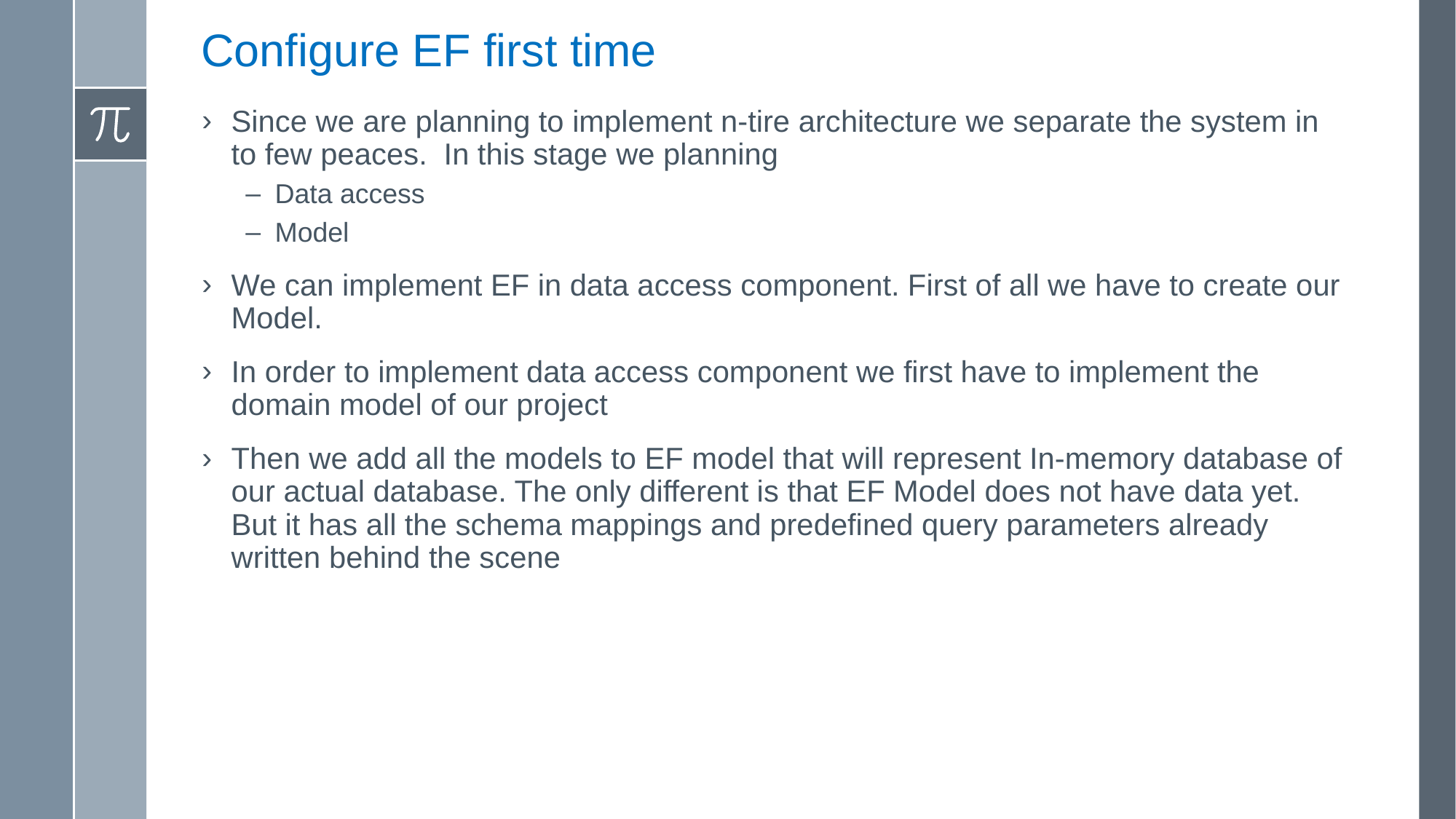

# Configure EF first time
Since we are planning to implement n-tire architecture we separate the system in to few peaces.  In this stage we planning
Data access
Model
We can implement EF in data access component. First of all we have to create our Model.
In order to implement data access component we first have to implement the domain model of our project
Then we add all the models to EF model that will represent In-memory database of our actual database. The only different is that EF Model does not have data yet. But it has all the schema mappings and predefined query parameters already written behind the scene